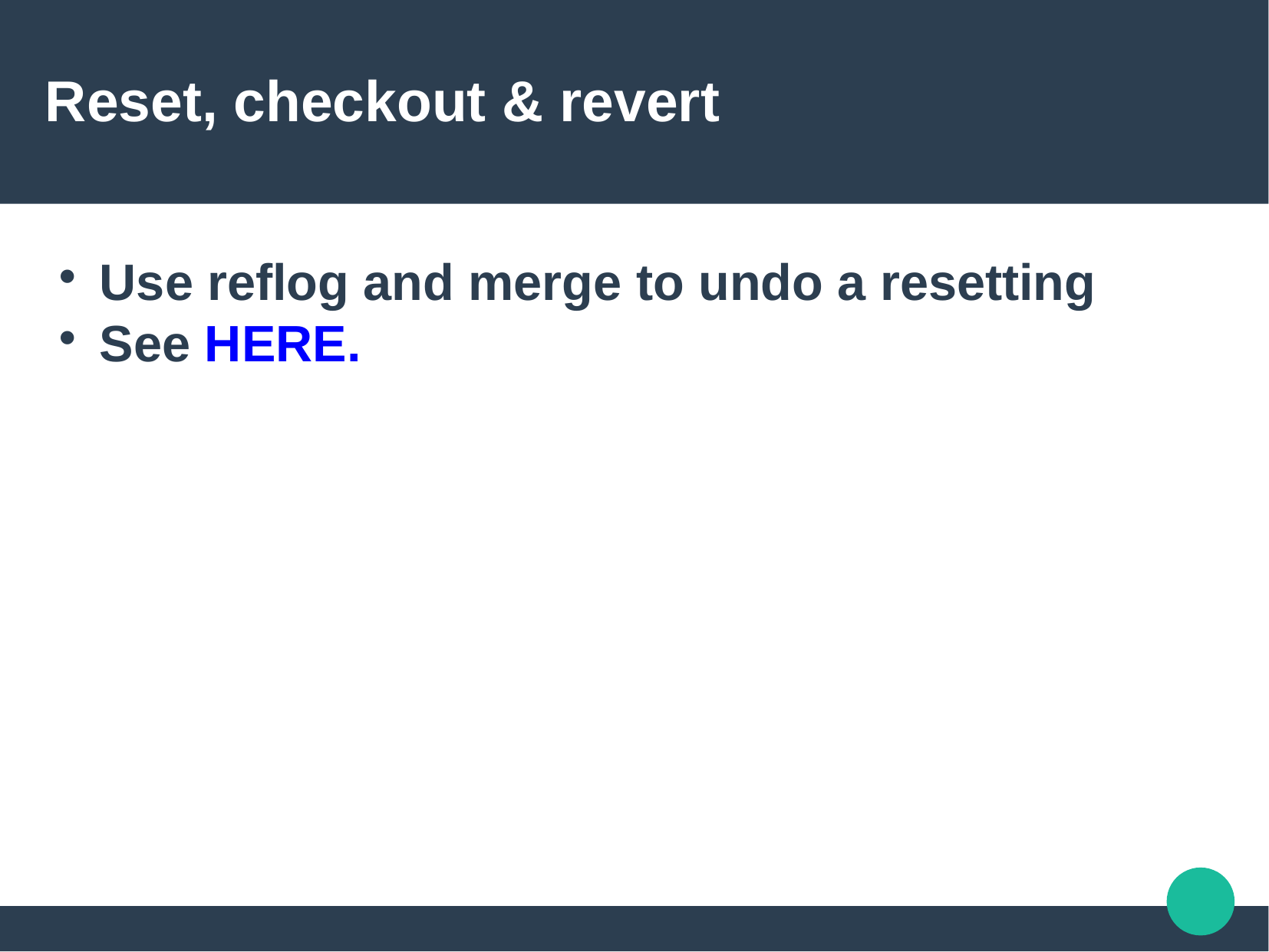

Reset, checkout & revert
Use reflog and merge to undo a resetting
See HERE.